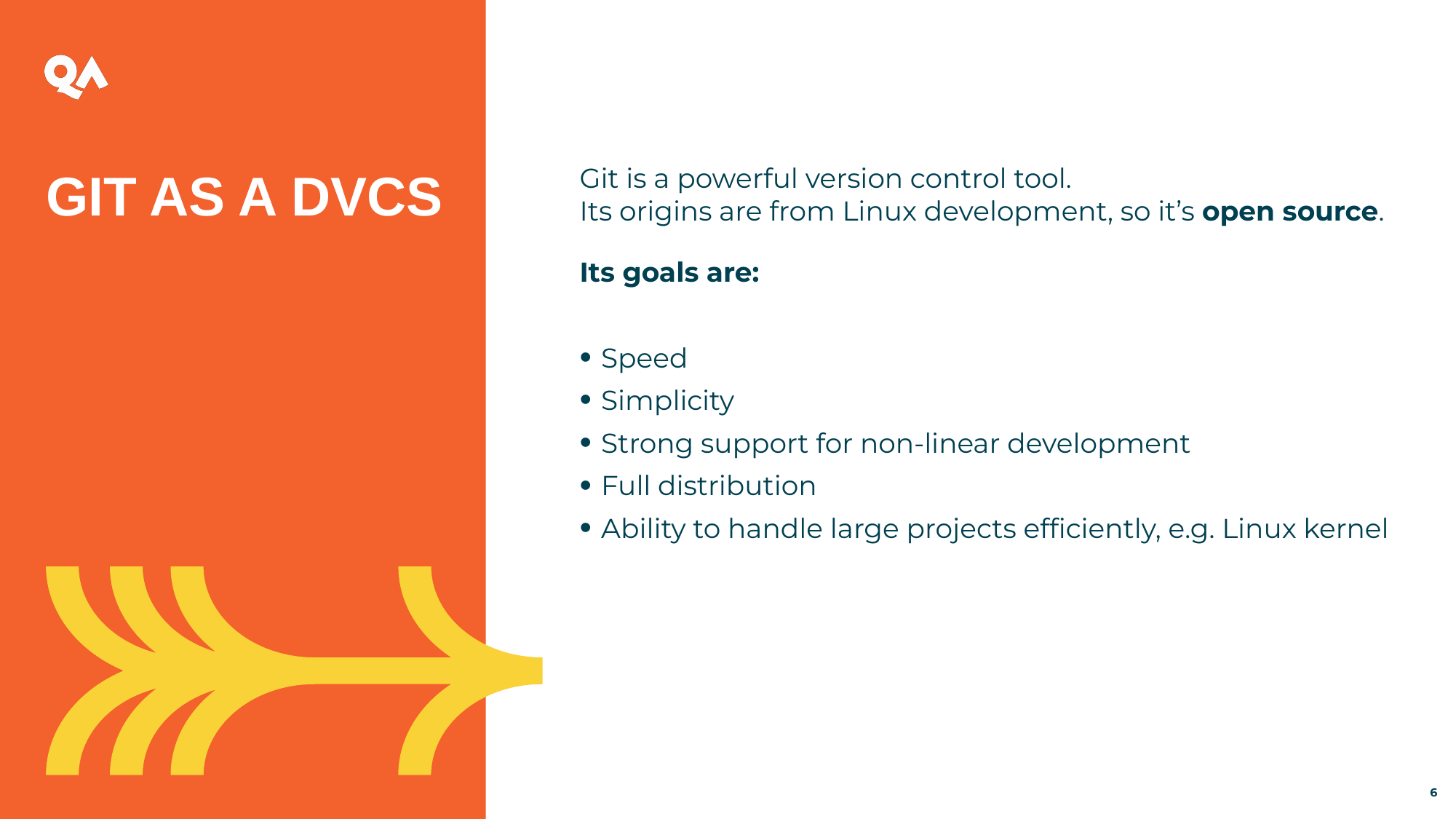

GIT as a DVCS
Git is a powerful version control tool.
Its origins are from Linux development, so it’s open source.
Its goals are:

Speed
Simplicity
Strong support for non-linear development
Full distribution
Ability to handle large projects efficiently, e.g. Linux kernel
6